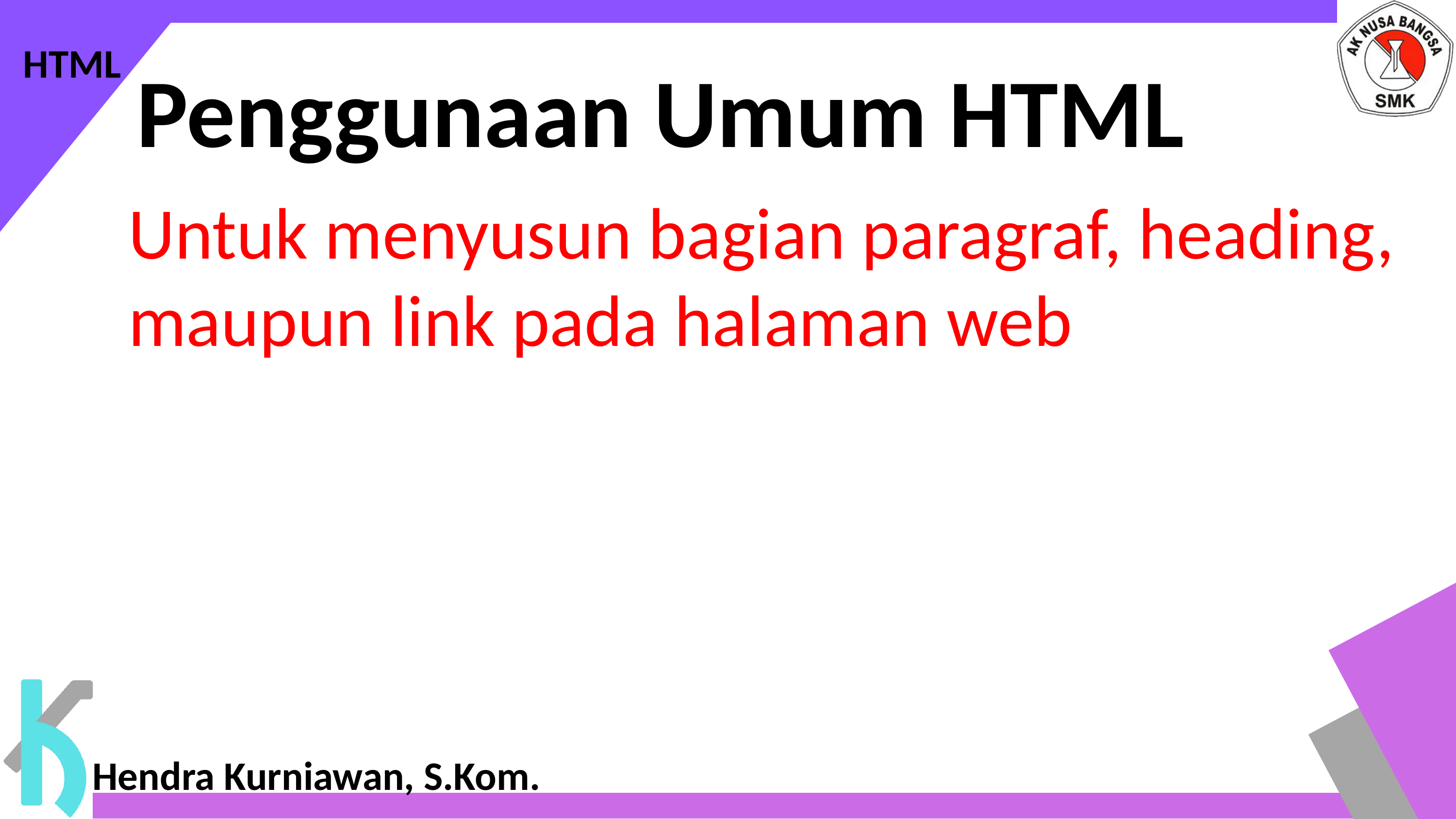

HTML
Penggunaan Umum HTML
Untuk menyusun bagian paragraf, heading, maupun link pada halaman web

Hendra Kurniawan, S.Kom.